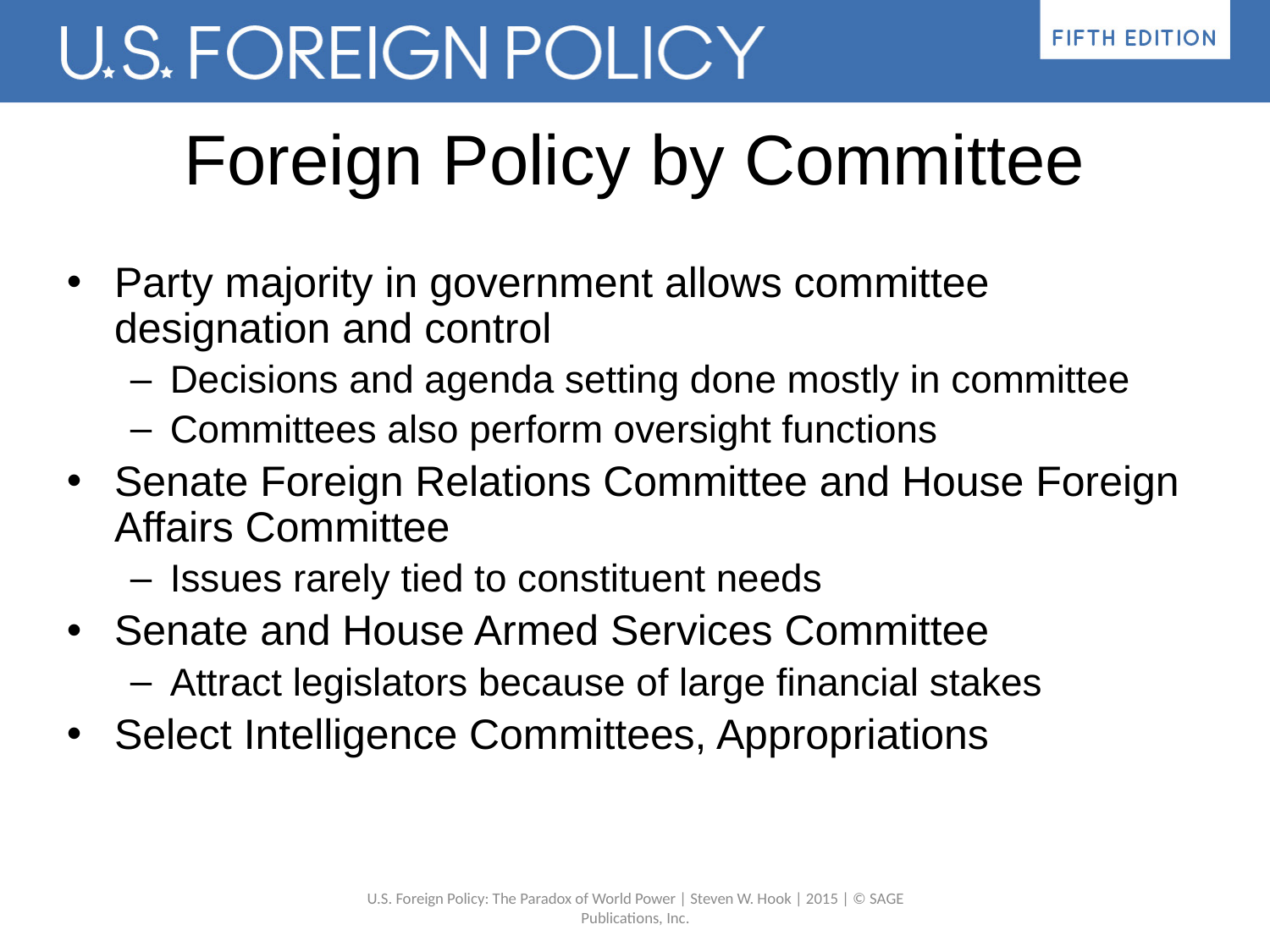

# Foreign Policy by Committee
Party majority in government allows committee designation and control
Decisions and agenda setting done mostly in committee
Committees also perform oversight functions
Senate Foreign Relations Committee and House Foreign Affairs Committee
Issues rarely tied to constituent needs
Senate and House Armed Services Committee
Attract legislators because of large financial stakes
Select Intelligence Committees, Appropriations
U.S. Foreign Policy: The Paradox of World Power | Steven W. Hook | 2015 | © SAGE Publications, Inc.